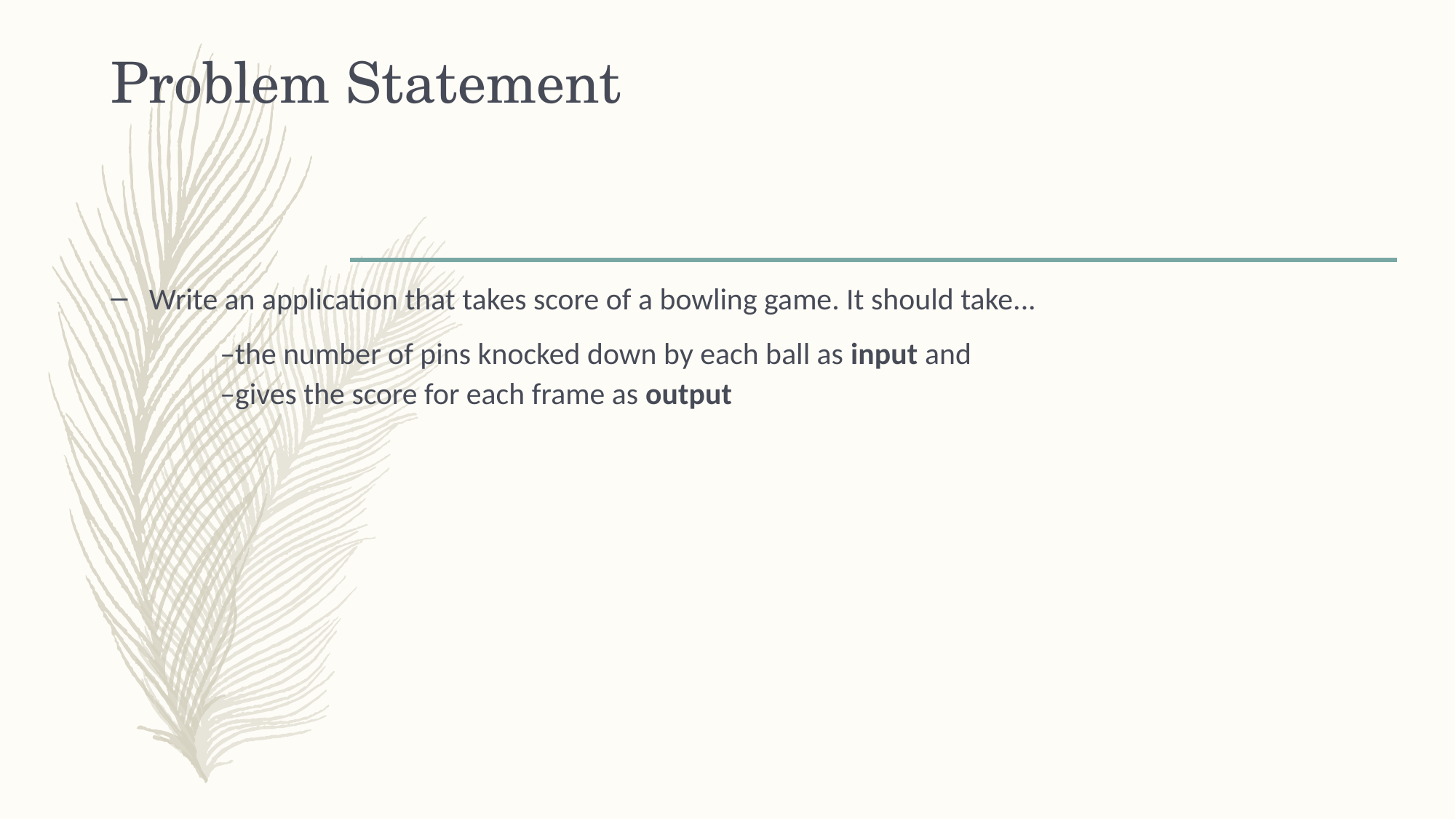

# Problem Statement
Write an application that takes score of a bowling game. It should take...
	–the number of pins knocked down by each ball as input and
	–gives the score for each frame as output